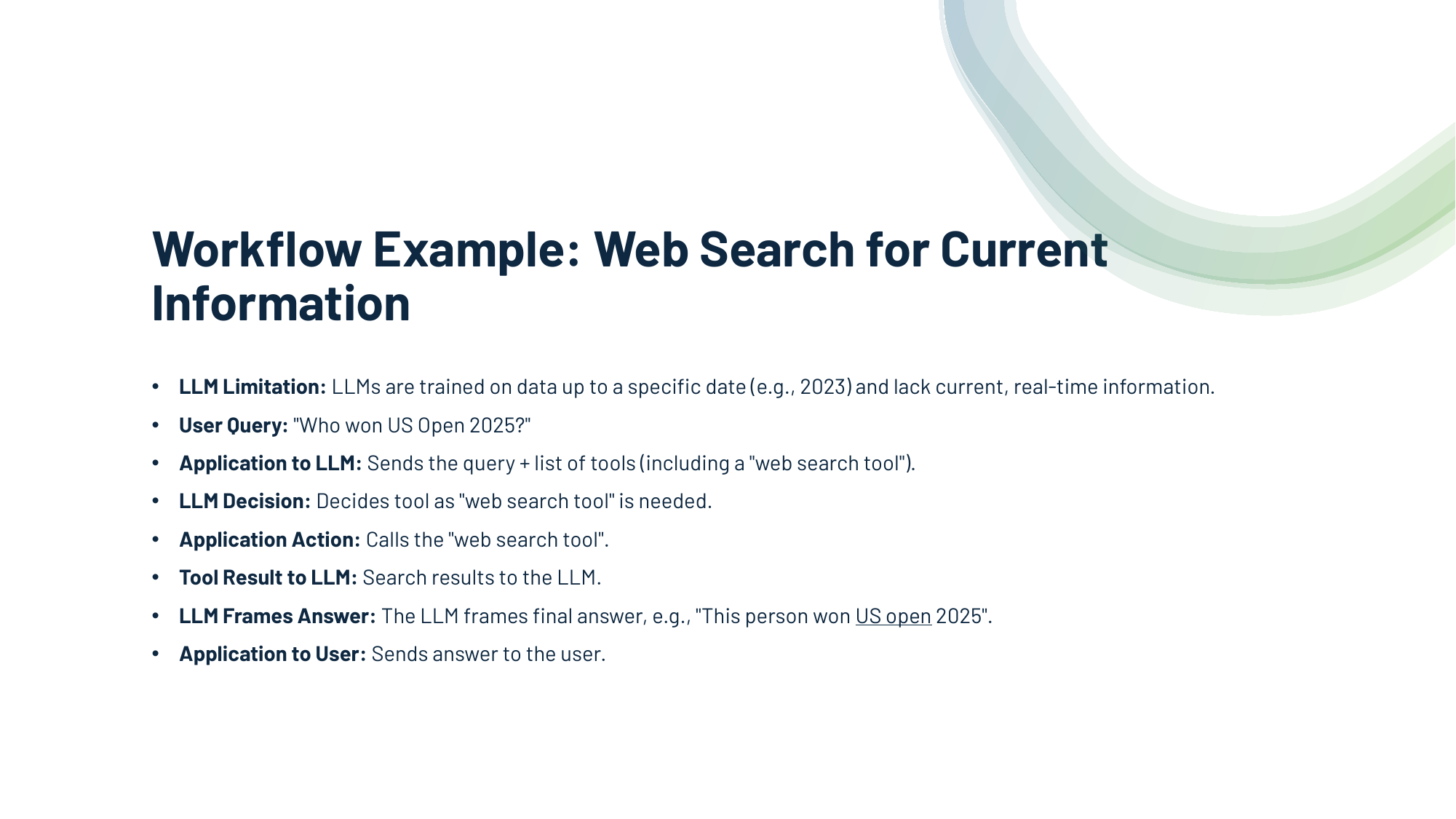

# Workflow Example: Web Search for Current Information
LLM Limitation: LLMs are trained on data up to a specific date (e.g., 2023) and lack current, real-time information.
User Query: "Who won US Open 2025?"
Application to LLM: Sends the query + list of tools (including a "web search tool").
LLM Decision: Decides tool as "web search tool" is needed.
Application Action: Calls the "web search tool".
Tool Result to LLM: Search results to the LLM.
LLM Frames Answer: The LLM frames final answer, e.g., "This person won US open 2025".
Application to User: Sends answer to the user.